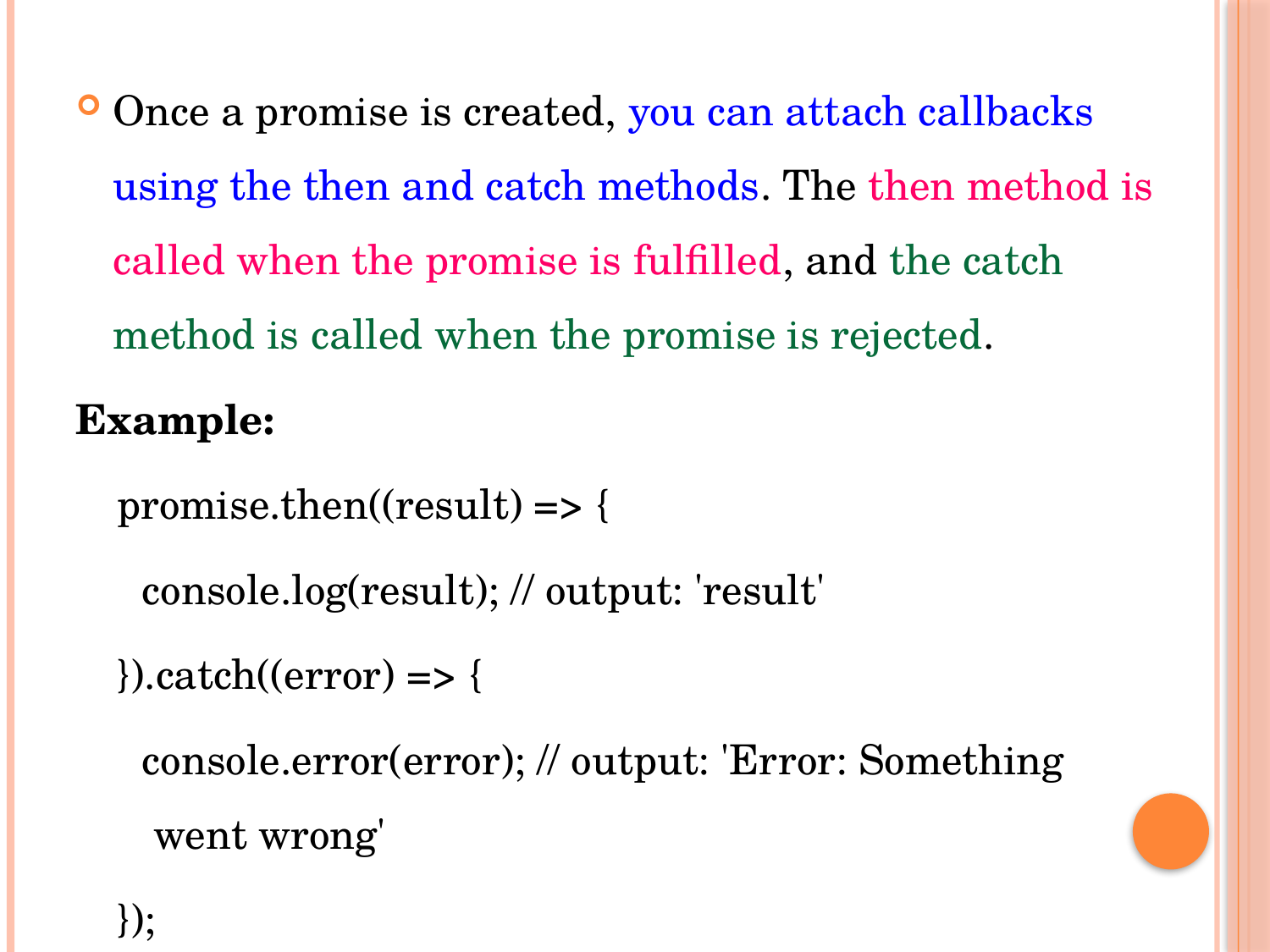

Once a promise is created, you can attach callbacks using the then and catch methods. The then method is called when the promise is fulfilled, and the catch method is called when the promise is rejected.
Example:
promise.then((result) => {
  console.log(result); // output: 'result'
}).catch((error) => {
  console.error(error); // output: 'Error: Something went wrong'
});